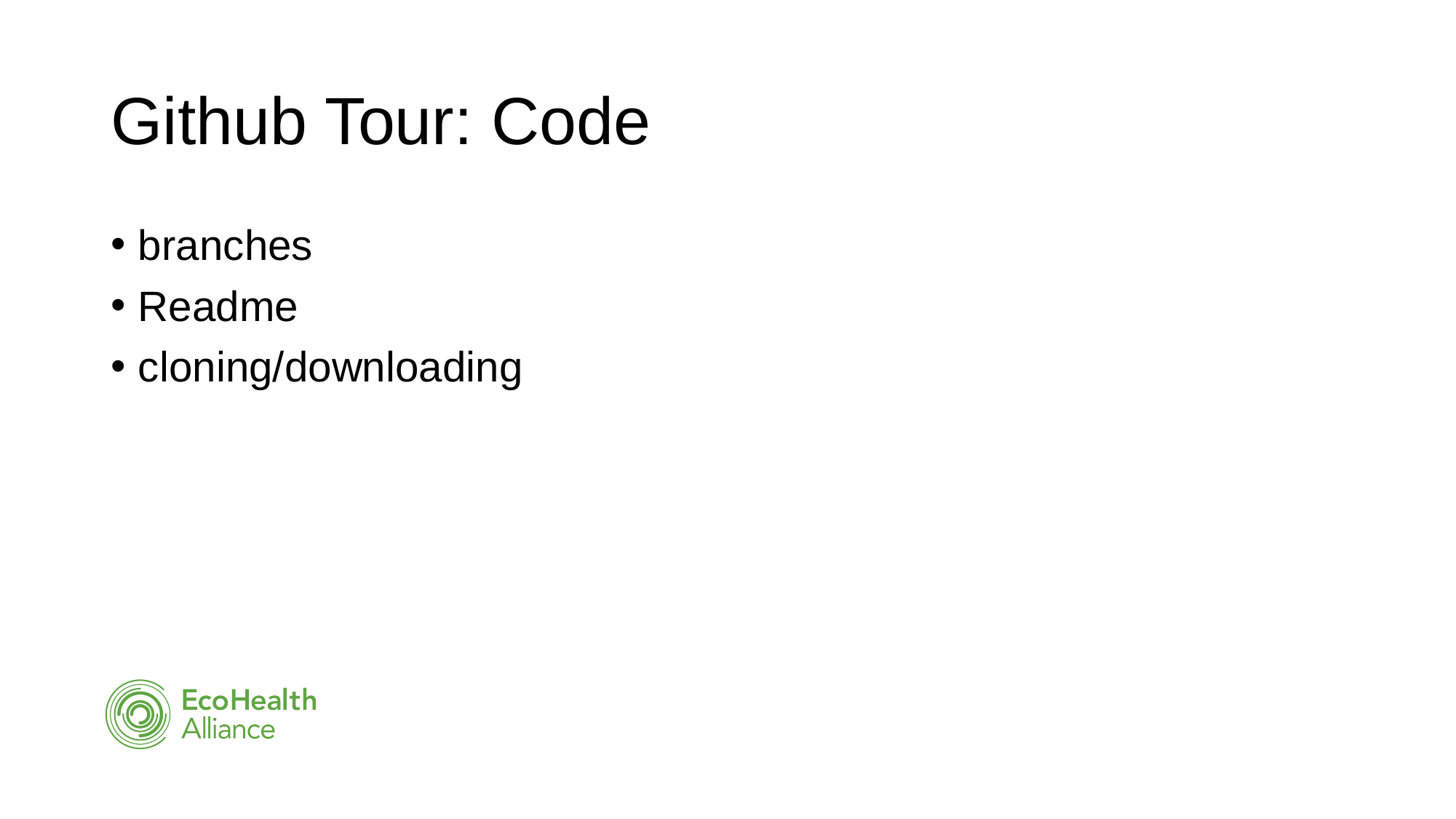

# Github Tour: Code
branches
Readme
cloning/downloading